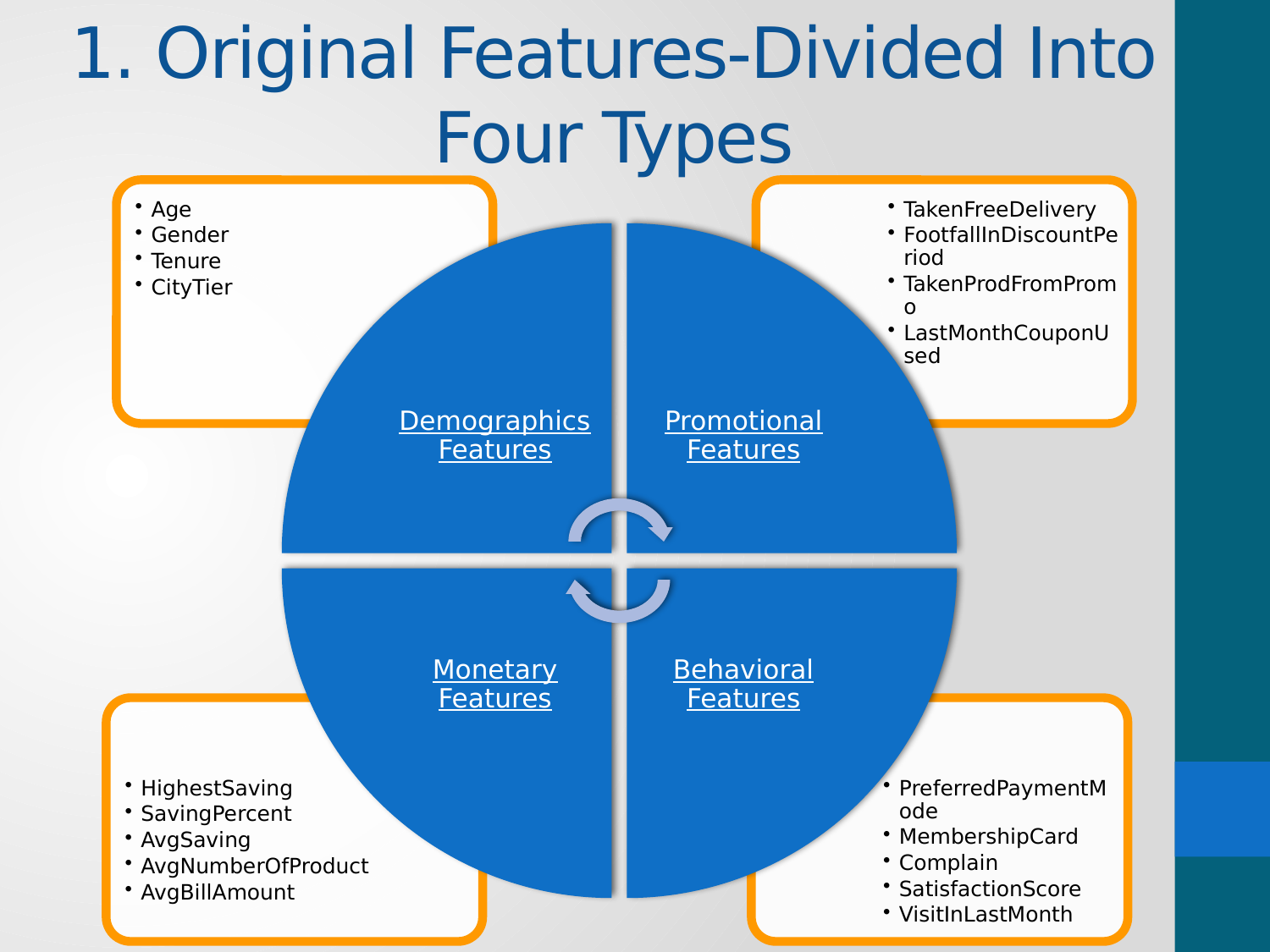

1. Original Features-Divided Into Four Types
PreferredPaymentMode
MembershipCard
Complain
SatisfactionScore
VisitInLastMonth
HighestSaving
SavingPercent
AvgSaving
AvgNumberOfProduct
AvgBillAmount
TakenFreeDelivery
FootfallInDiscountPeriod
TakenProdFromPromo
LastMonthCouponUsed
Age
Gender
Tenure
CityTier
Demographics Features
Promotional Features
Behavioral Features
Monetary Features